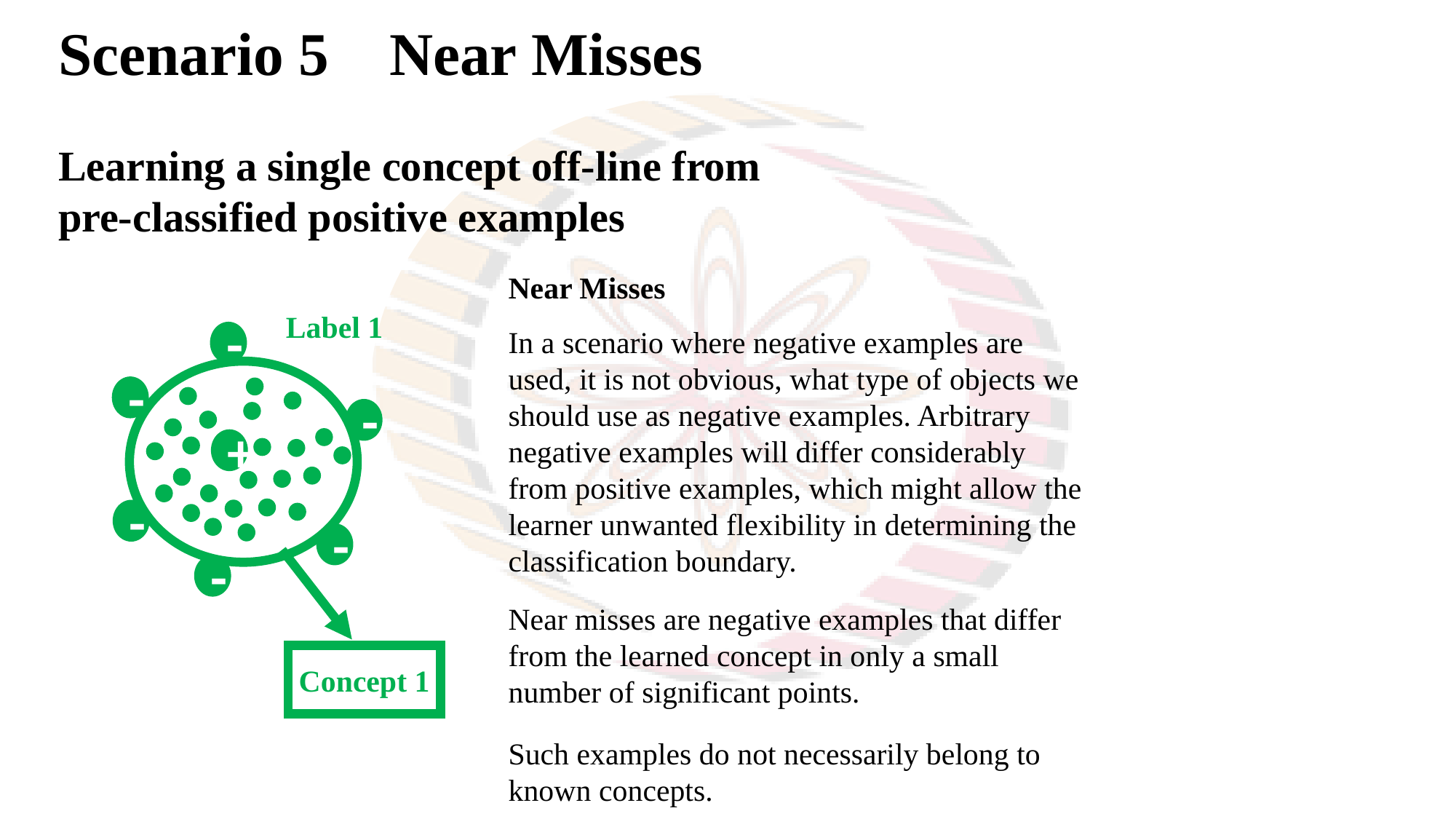

Scenario 5    Near Misses

Learning a single concept off-line from
pre-classified positive examples
Near Misses

In a scenario where negative examples are used, it is not obvious, what type of objects we should use as negative examples. Arbitrary negative examples will differ considerably from positive examples, which might allow the learner unwanted flexibility in determining the classification boundary.

Near misses are negative examples that differ from the learned concept in only a small number of significant points.

Such examples do not necessarily belong to known concepts.
Label 1
-

-

-

+

-

-
-
Conc
Concept 1